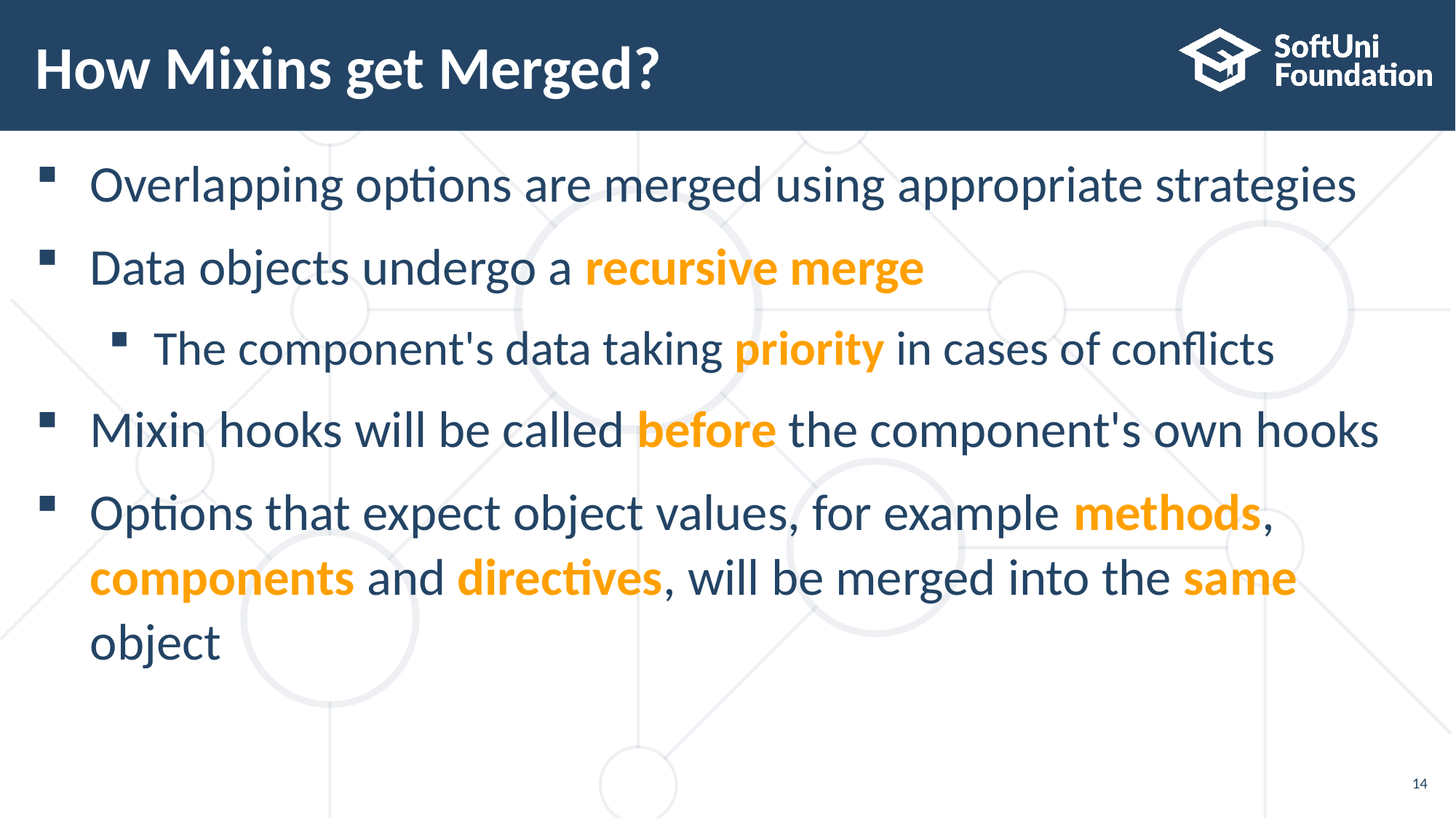

# How Mixins get Merged?
Overlapping options are merged using appropriate strategies
Data objects undergo a recursive merge
The component's data taking priority in cases of conflicts
Mixin hooks will be called before the component's own hooks
Options that expect object values, for example methods,
components and directives, will be merged into the same
object
14